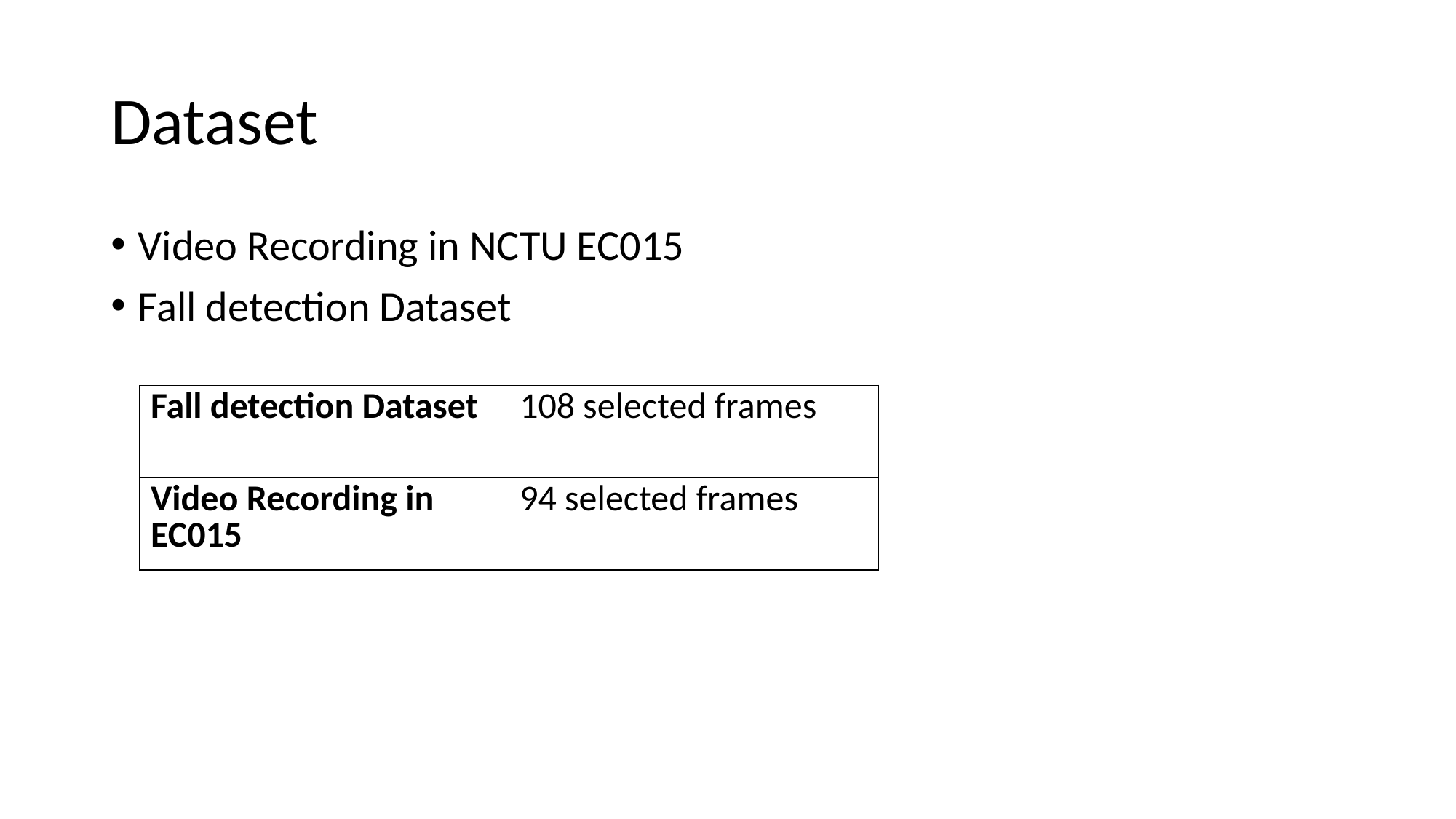

# Dataset
Video Recording in NCTU EC015
Fall detection Dataset

| Fall detection Dataset | 108 selected frames |
| --- | --- |
| Video Recording in EC015 | 94 selected frames |